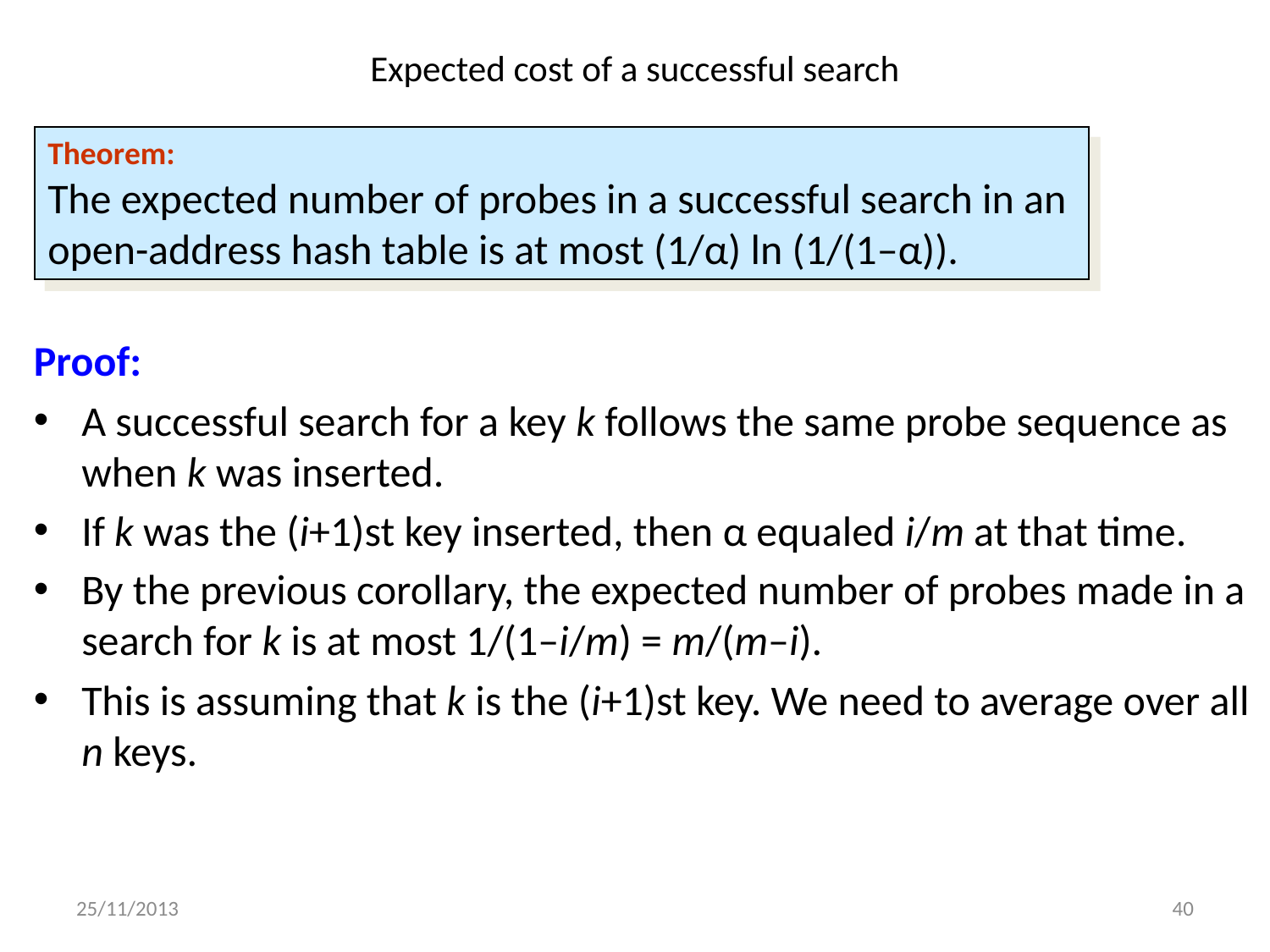

# Expected cost of a successful search
Theorem:
The expected number of probes in a successful search in an
open-address hash table is at most (1/α) ln (1/(1–α)).
Proof:
A successful search for a key k follows the same probe sequence as when k was inserted.
If k was the (i+1)st key inserted, then α equaled i/m at that time.
By the previous corollary, the expected number of probes made in a search for k is at most 1/(1–i/m) = m/(m–i).
This is assuming that k is the (i+1)st key. We need to average over all n keys.
25/11/2013
40